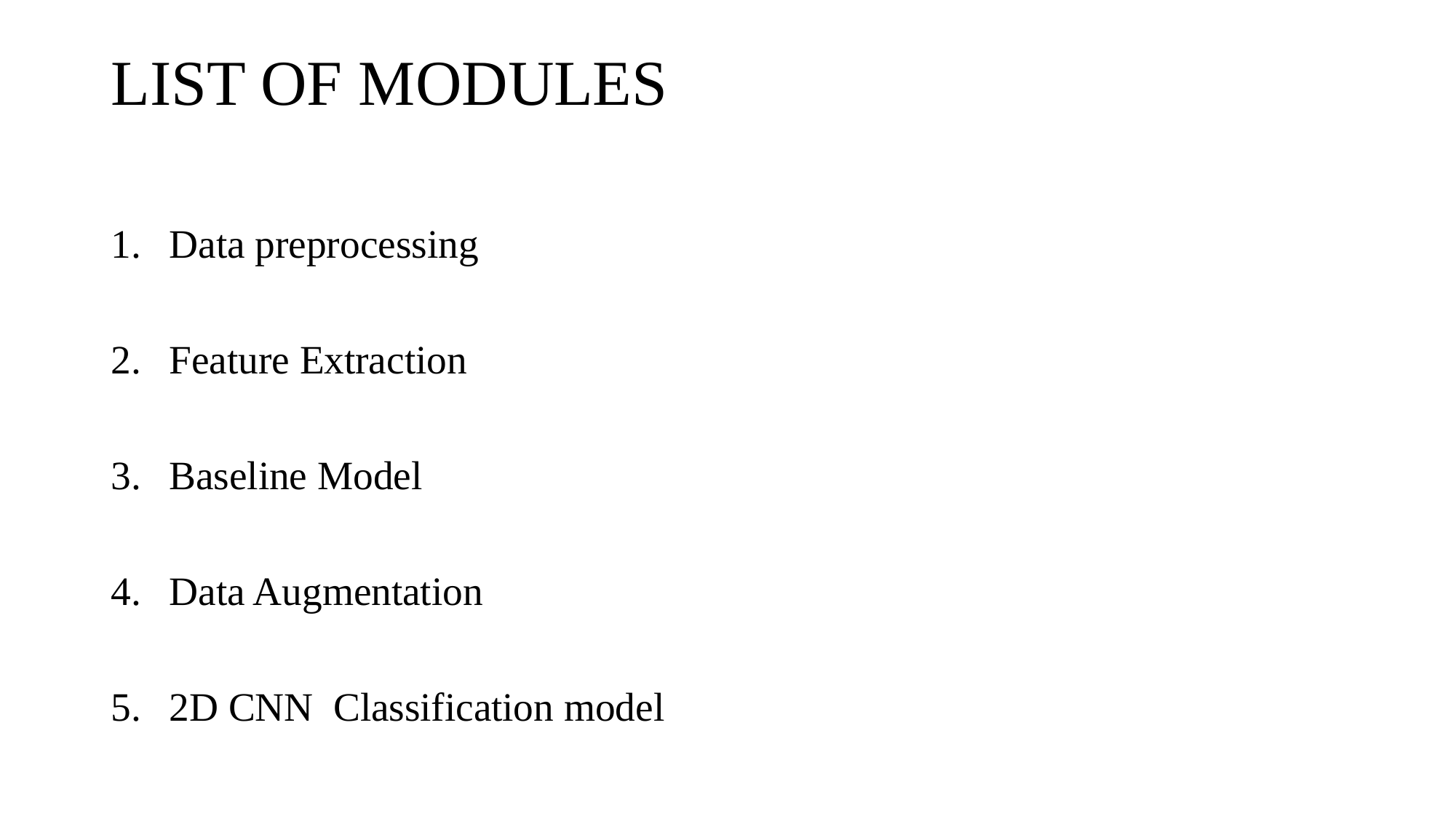

# LIST OF MODULES
Data preprocessing

Feature Extraction

Baseline Model

Data Augmentation

2D CNN  Classification model